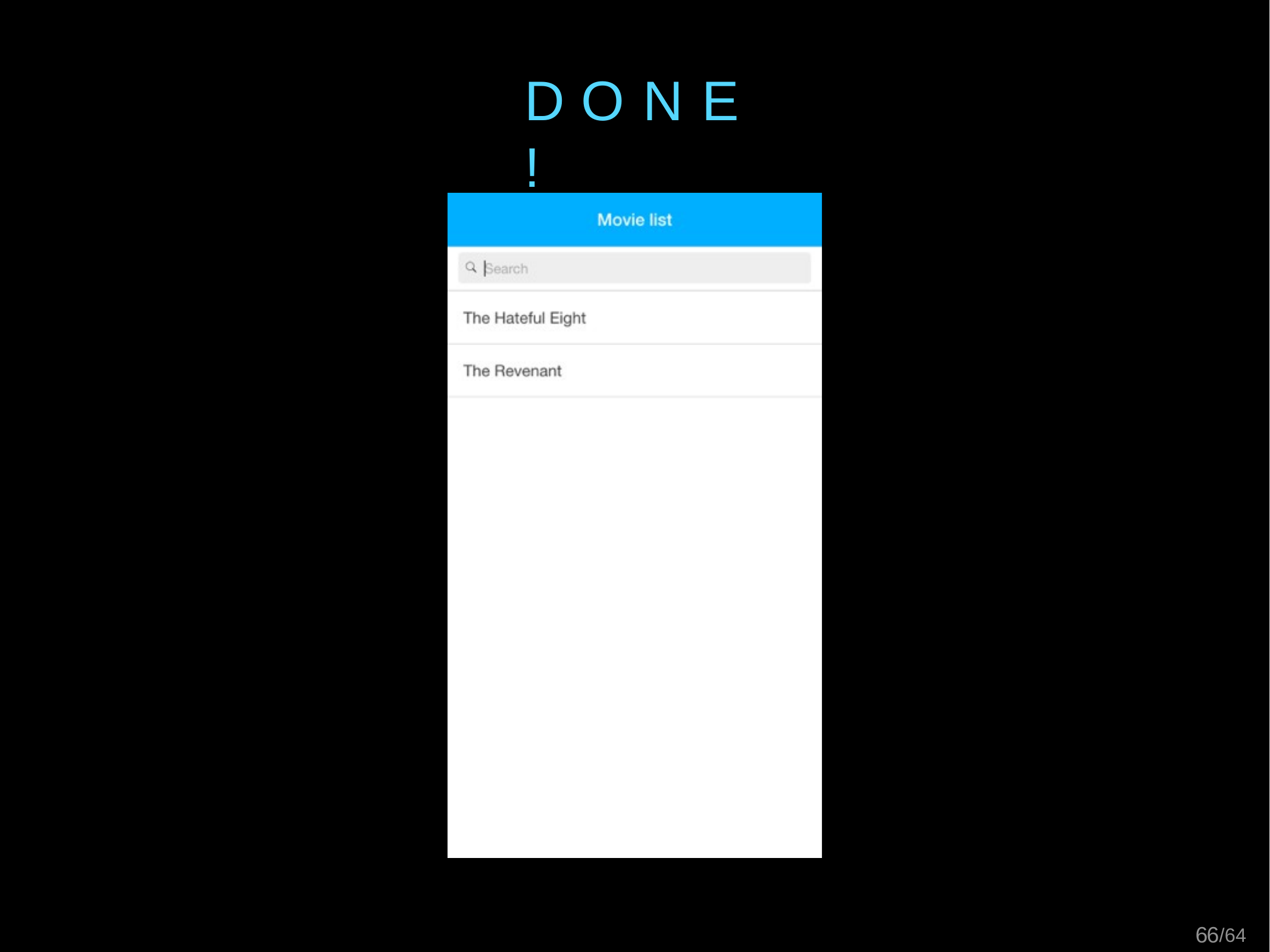

# D O N E !

66/64